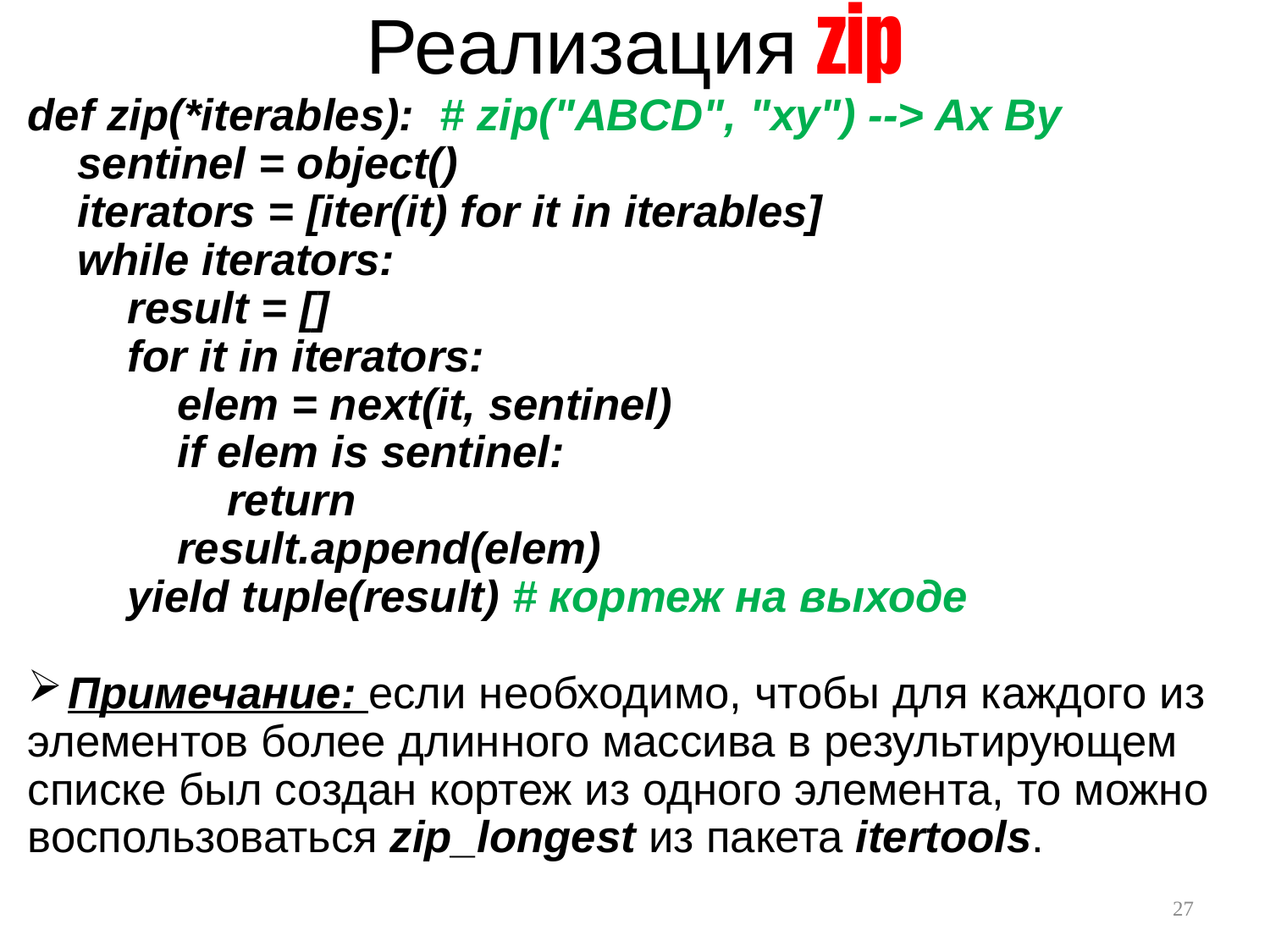

# Реализация zip
def zip(*iterables):  # zip("ABCD", "xy") --> Ax By
    sentinel = object()
    iterators = [iter(it) for it in iterables]
    while iterators:
        result = []
        for it in iterators:
            elem = next(it, sentinel)
            if elem is sentinel:
                return
            result.append(elem)
        yield tuple(result) # кортеж на выходе

 Примечание: если необходимо, чтобы для каждого из элементов более длинного массива в результирующем списке был создан кортеж из одного элемента, то можно воспользоваться zip_longest из пакета itertools.

27